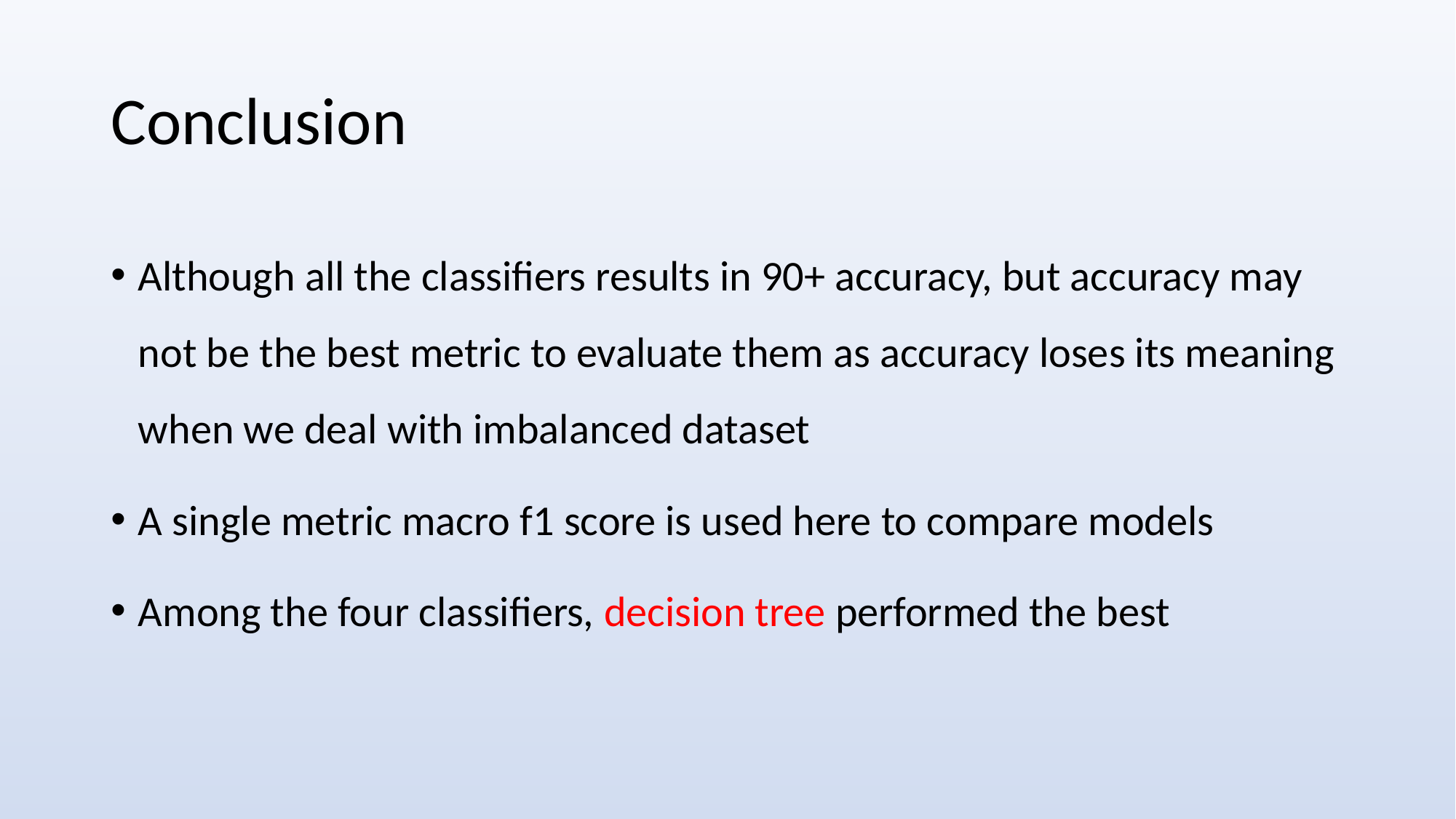

# Conclusion
Although all the classifiers results in 90+ accuracy, but accuracy may not be the best metric to evaluate them as accuracy loses its meaning when we deal with imbalanced dataset
A single metric macro f1 score is used here to compare models
Among the four classifiers, decision tree performed the best